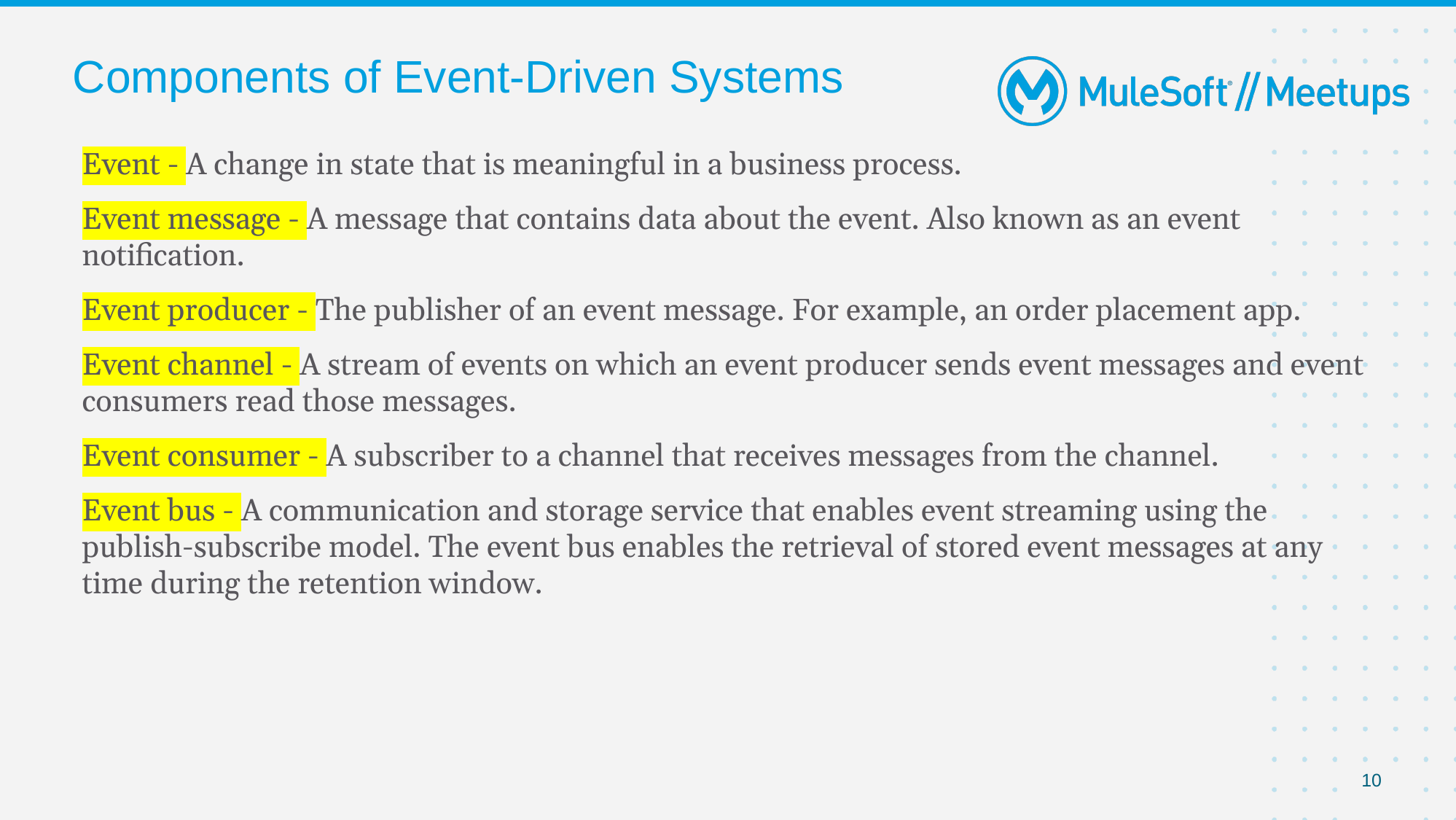

# Components of Event-Driven Systems
Event - A change in state that is meaningful in a business process.
Event message - A message that contains data about the event. Also known as an event notification.
Event producer - The publisher of an event message. For example, an order placement app.
Event channel - A stream of events on which an event producer sends event messages and event consumers read those messages.
Event consumer - A subscriber to a channel that receives messages from the channel.
Event bus - A communication and storage service that enables event streaming using the publish-subscribe model. The event bus enables the retrieval of stored event messages at any time during the retention window.
10